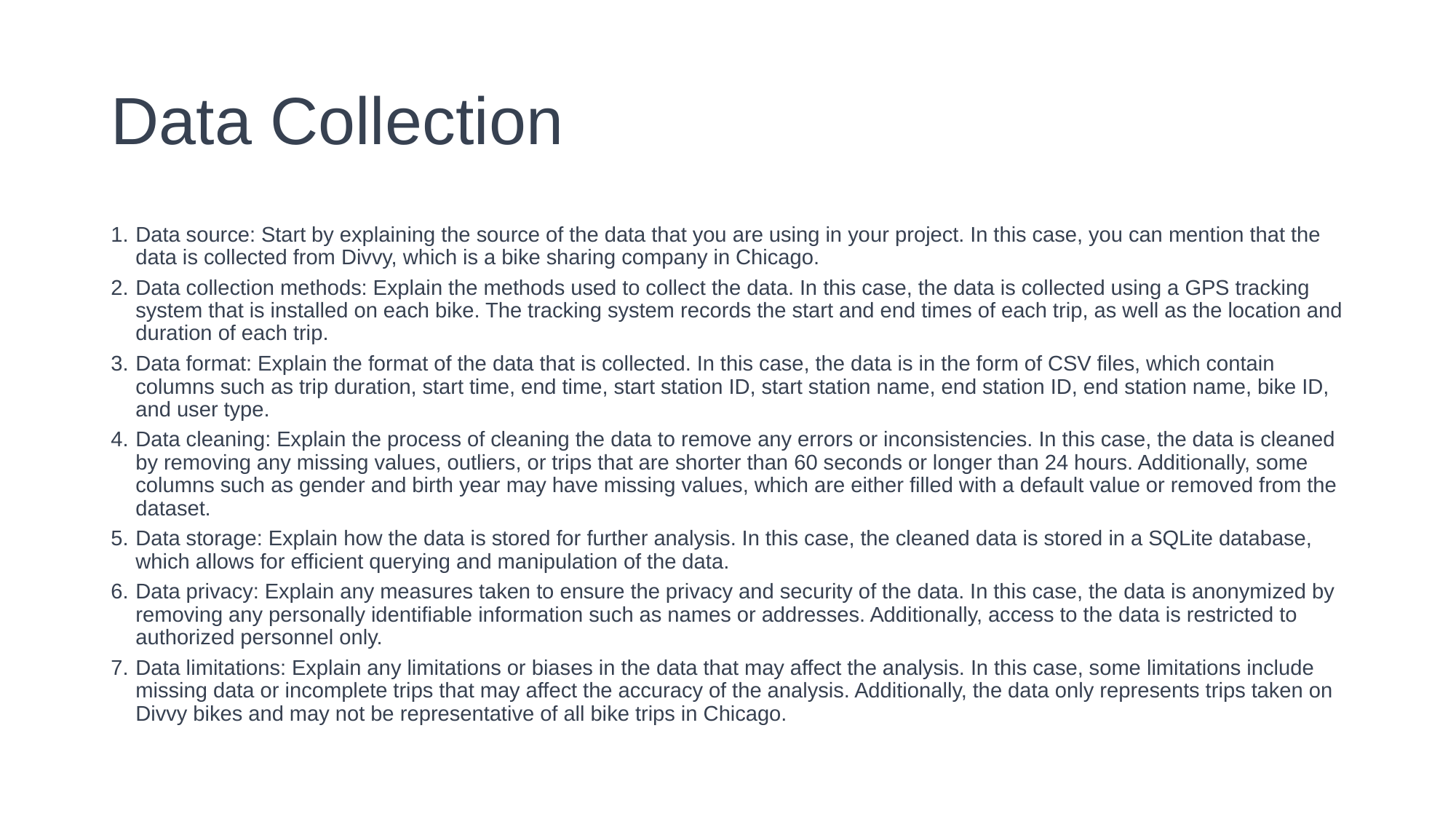

# Data Collection
Data source: Start by explaining the source of the data that you are using in your project. In this case, you can mention that the data is collected from Divvy, which is a bike sharing company in Chicago.
Data collection methods: Explain the methods used to collect the data. In this case, the data is collected using a GPS tracking system that is installed on each bike. The tracking system records the start and end times of each trip, as well as the location and duration of each trip.
Data format: Explain the format of the data that is collected. In this case, the data is in the form of CSV files, which contain columns such as trip duration, start time, end time, start station ID, start station name, end station ID, end station name, bike ID, and user type.
Data cleaning: Explain the process of cleaning the data to remove any errors or inconsistencies. In this case, the data is cleaned by removing any missing values, outliers, or trips that are shorter than 60 seconds or longer than 24 hours. Additionally, some columns such as gender and birth year may have missing values, which are either filled with a default value or removed from the dataset.
Data storage: Explain how the data is stored for further analysis. In this case, the cleaned data is stored in a SQLite database, which allows for efficient querying and manipulation of the data.
Data privacy: Explain any measures taken to ensure the privacy and security of the data. In this case, the data is anonymized by removing any personally identifiable information such as names or addresses. Additionally, access to the data is restricted to authorized personnel only.
Data limitations: Explain any limitations or biases in the data that may affect the analysis. In this case, some limitations include missing data or incomplete trips that may affect the accuracy of the analysis. Additionally, the data only represents trips taken on Divvy bikes and may not be representative of all bike trips in Chicago.